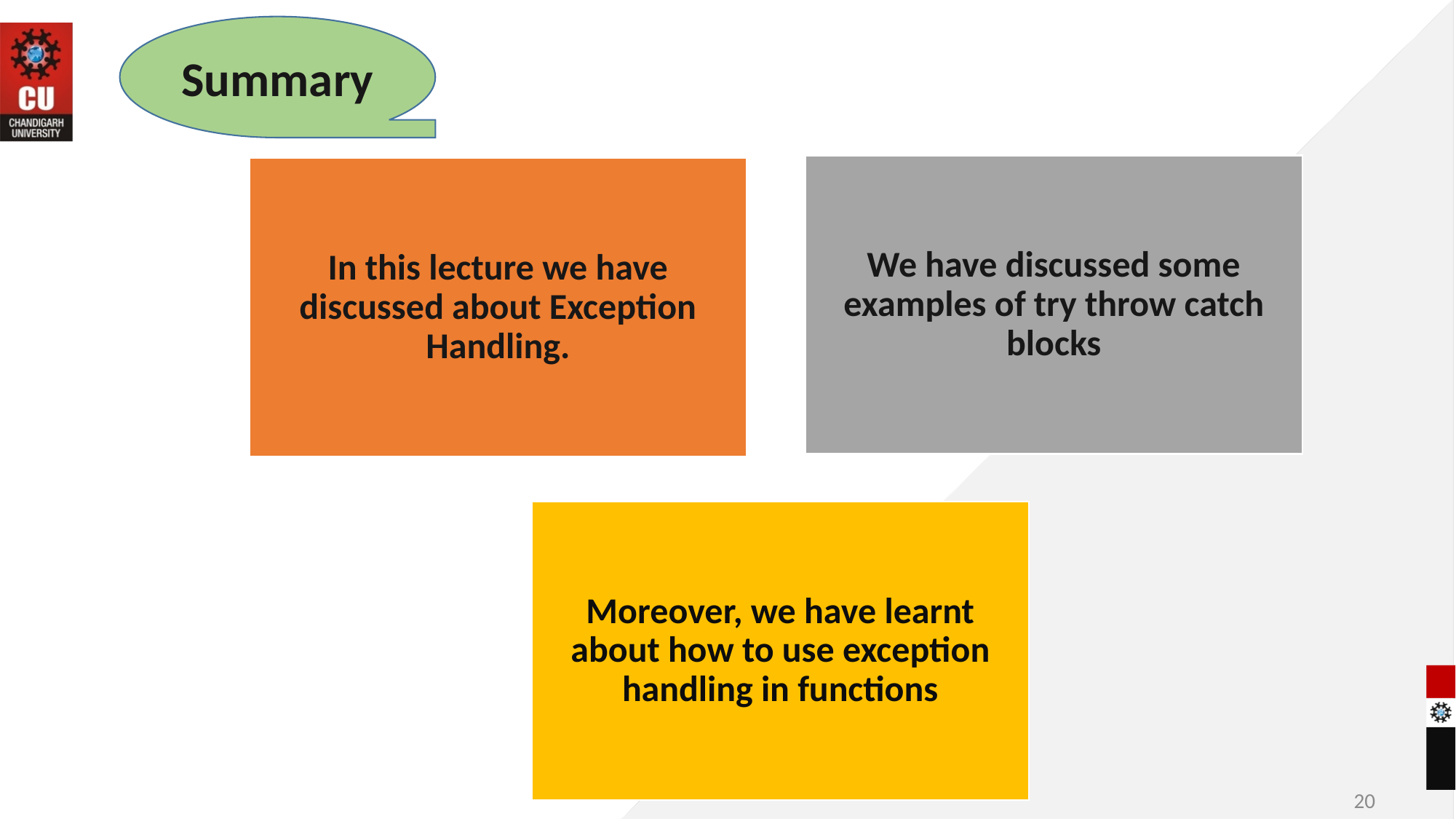

Summary

In this lecture we have discussed about Exception Handling.
We have discussed some examples of try throw catch blocks
Moreover, we have learnt about how to use exception handling in functions
20